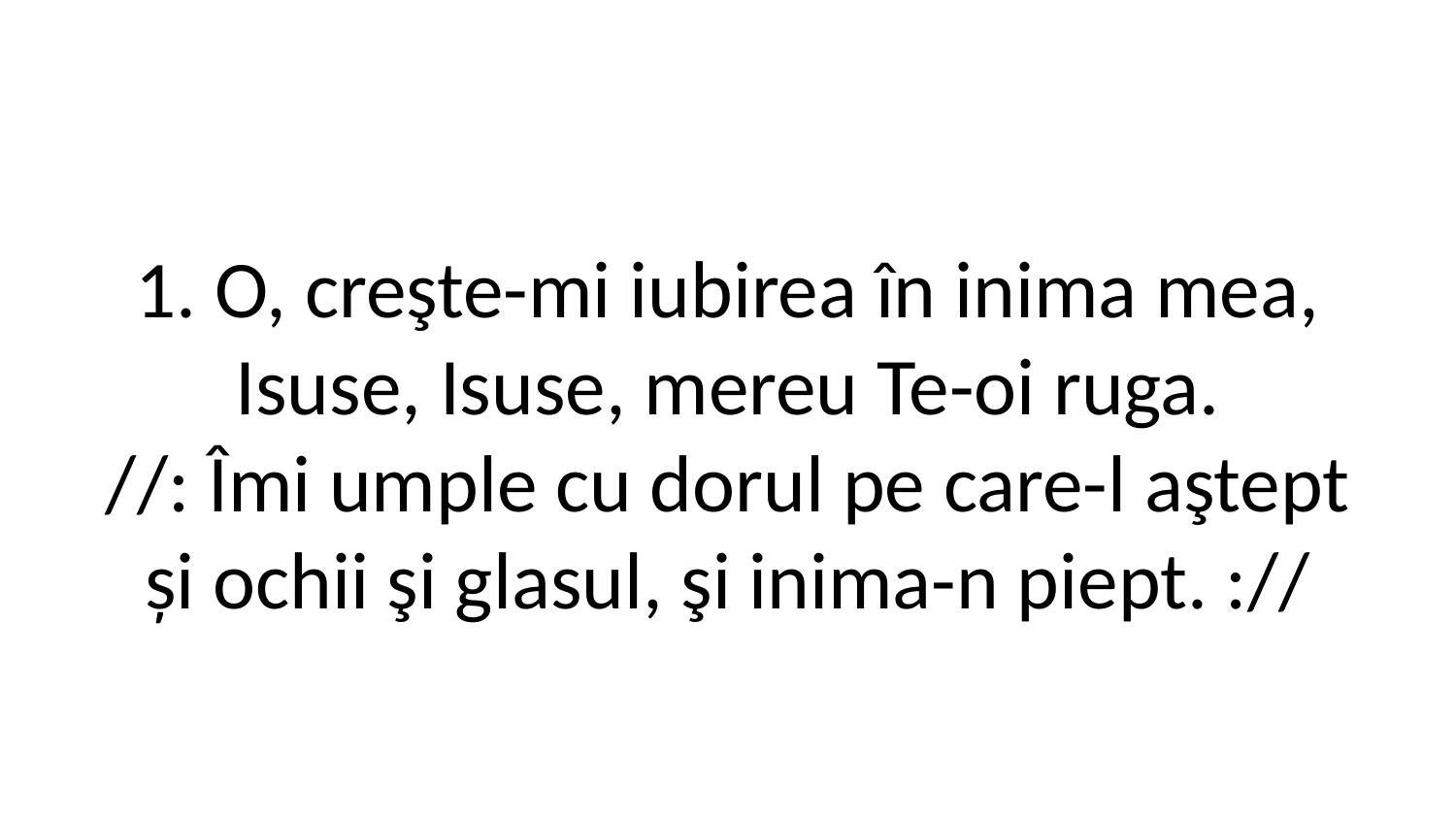

1. O, creşte-mi iubirea în inima mea,
Isuse, Isuse, mereu Te-oi ruga.
//: Îmi umple cu dorul pe care-l aştept
și ochii şi glasul, şi inima-n piept. ://